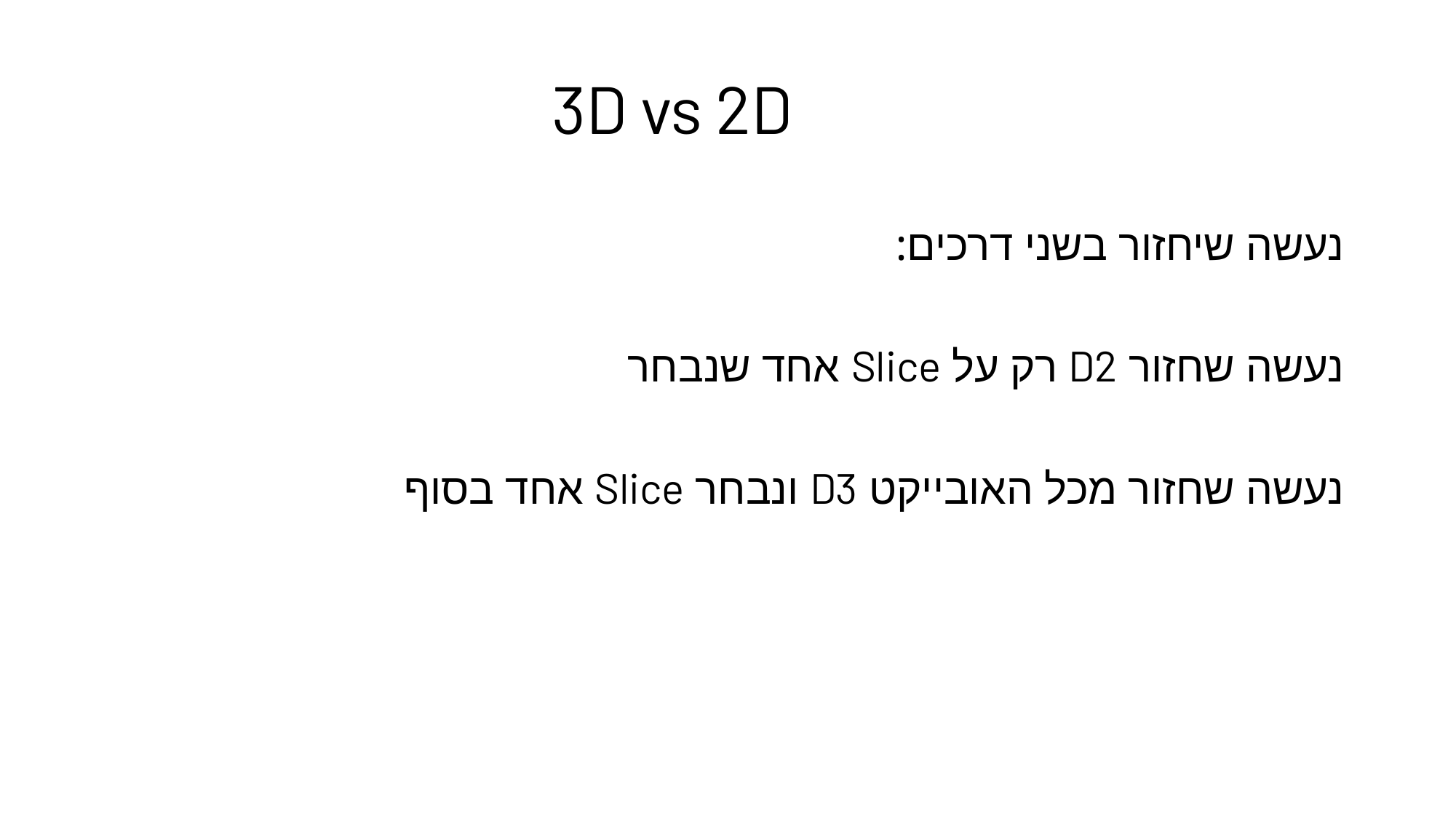

3D vs 2D
נעשה שיחזור בשני דרכים:

נעשה שחזור D2 רק על Slice אחד שנבחר

נעשה שחזור מכל האובייקט D3 ונבחר Slice אחד בסוף